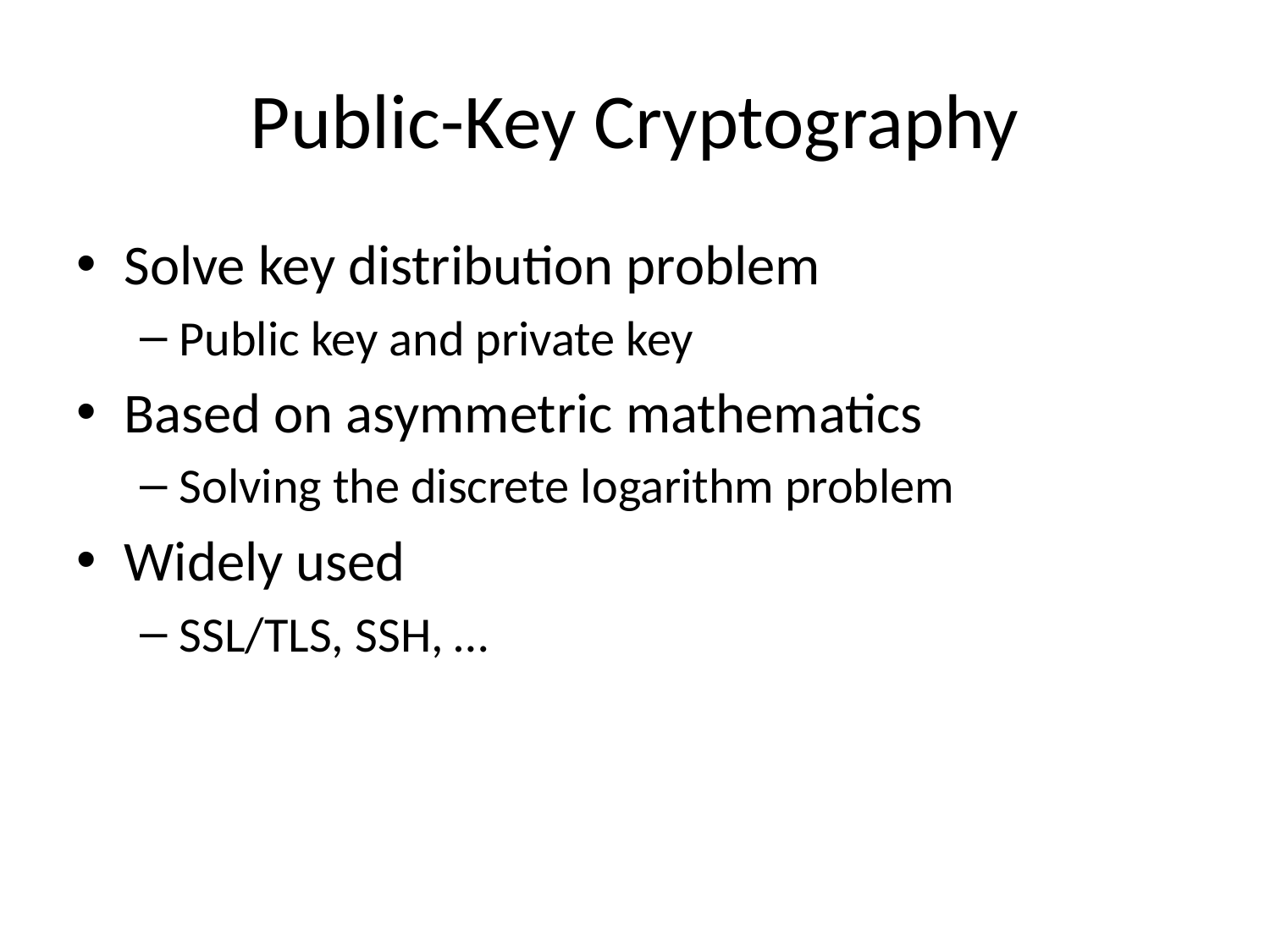

# Public-Key Cryptography
Solve key distribution problem
Public key and private key
Based on asymmetric mathematics
Solving the discrete logarithm problem
Widely used
SSL/TLS, SSH, …